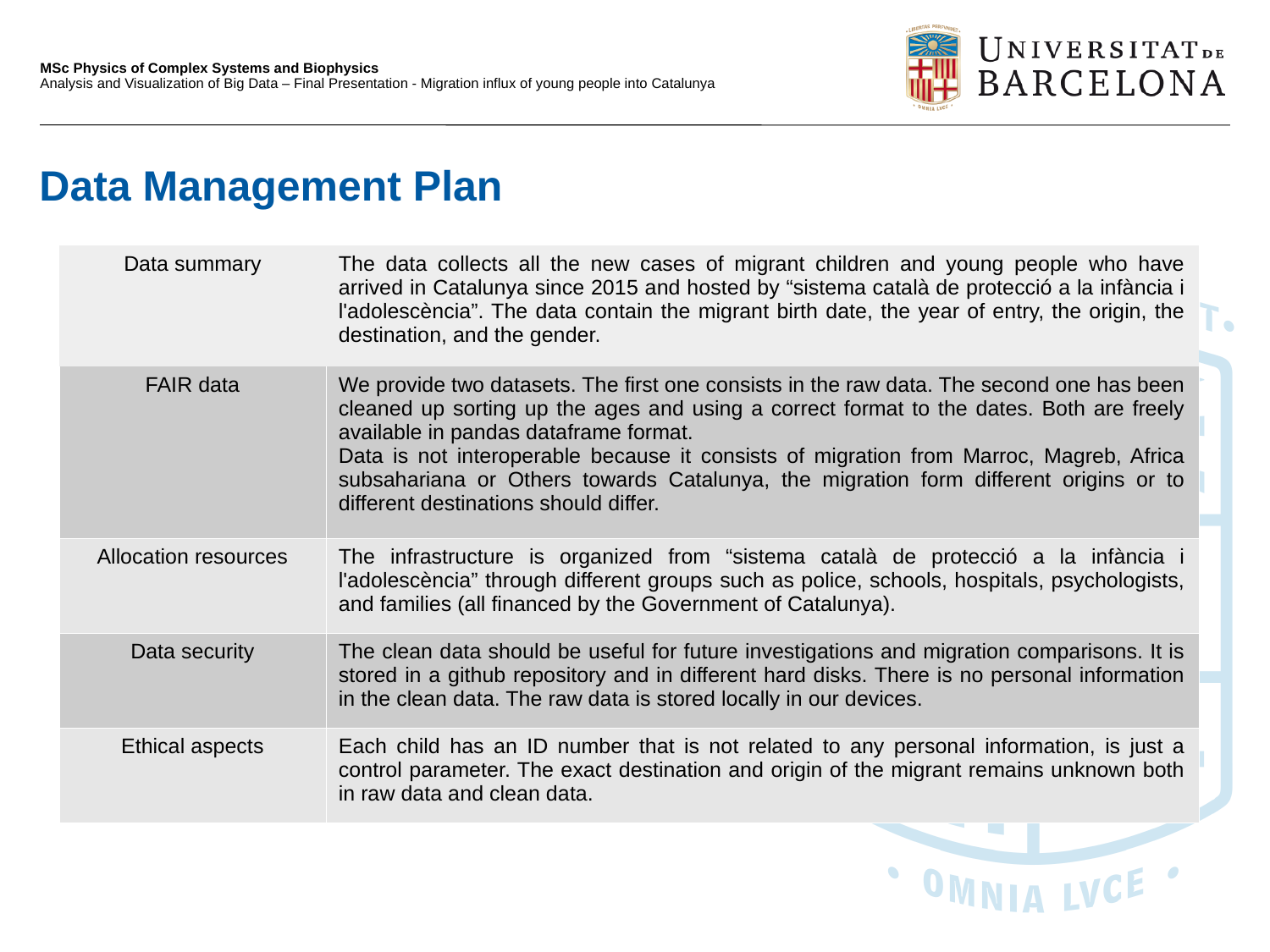

MSc Physics of Complex Systems and Biophysics

Analysis and Visualization of Big Data – Final Presentation - Migration influx of young people into Catalunya
Data Management Plan
| Data summary | The data collects all the new cases of migrant children and young people who have arrived in Catalunya since 2015 and hosted by “sistema català de protecció a la infància i l'adolescència”. The data contain the migrant birth date, the year of entry, the origin, the destination, and the gender. |
| --- | --- |
| FAIR data | We provide two datasets. The first one consists in the raw data. The second one has been cleaned up sorting up the ages and using a correct format to the dates. Both are freely available in pandas dataframe format. Data is not interoperable because it consists of migration from Marroc, Magreb, Africa subsahariana or Others towards Catalunya, the migration form different origins or to different destinations should differ. |
| Allocation resources | The infrastructure is organized from “sistema català de protecció a la infància i l'adolescència” through different groups such as police, schools, hospitals, psychologists, and families (all financed by the Government of Catalunya). |
| Data security | The clean data should be useful for future investigations and migration comparisons. It is stored in a github repository and in different hard disks. There is no personal information in the clean data. The raw data is stored locally in our devices. |
| Ethical aspects | Each child has an ID number that is not related to any personal information, is just a control parameter. The exact destination and origin of the migrant remains unknown both in raw data and clean data. |